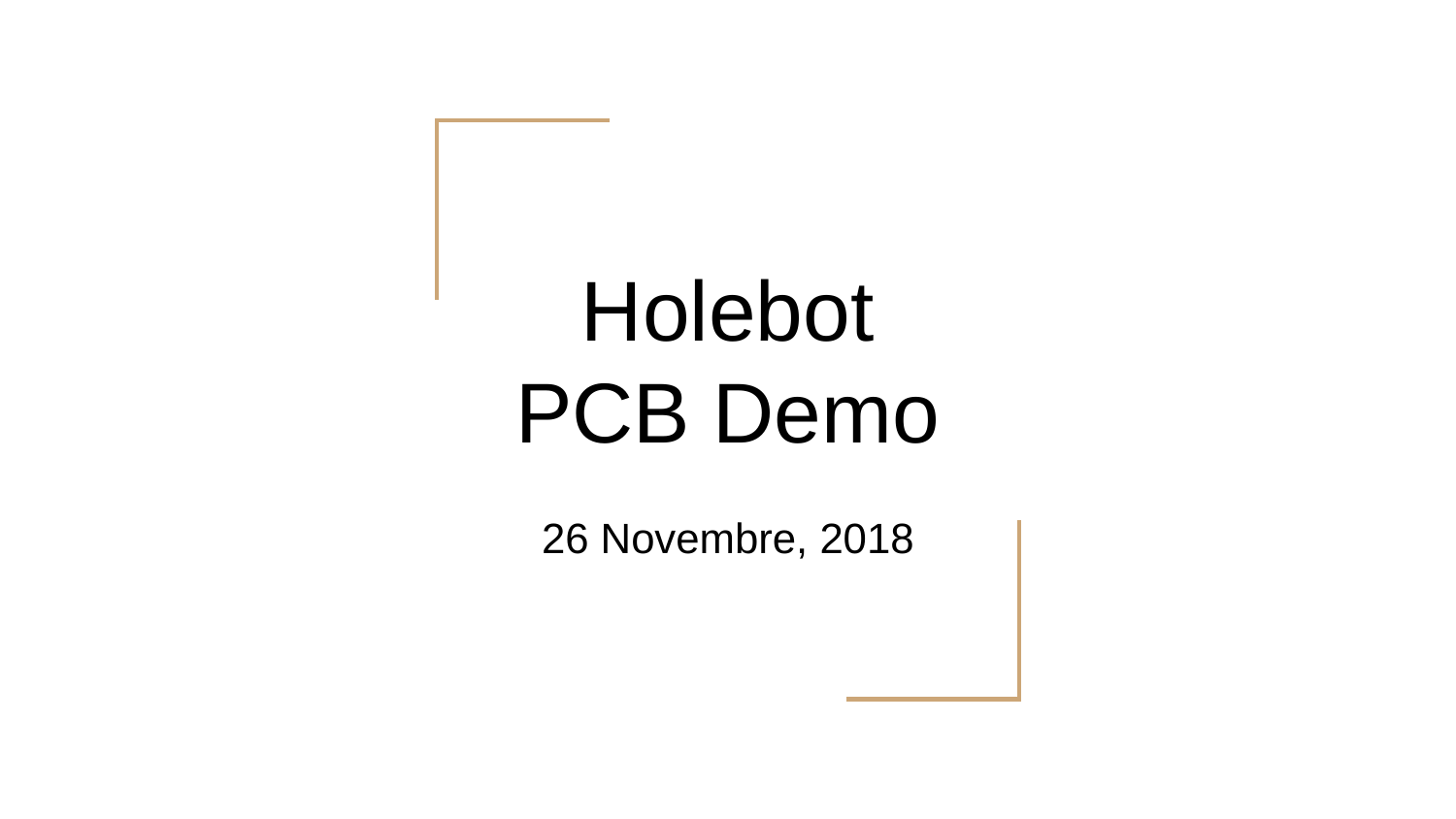

# Holebot
PCB Demo
26 Novembre, 2018